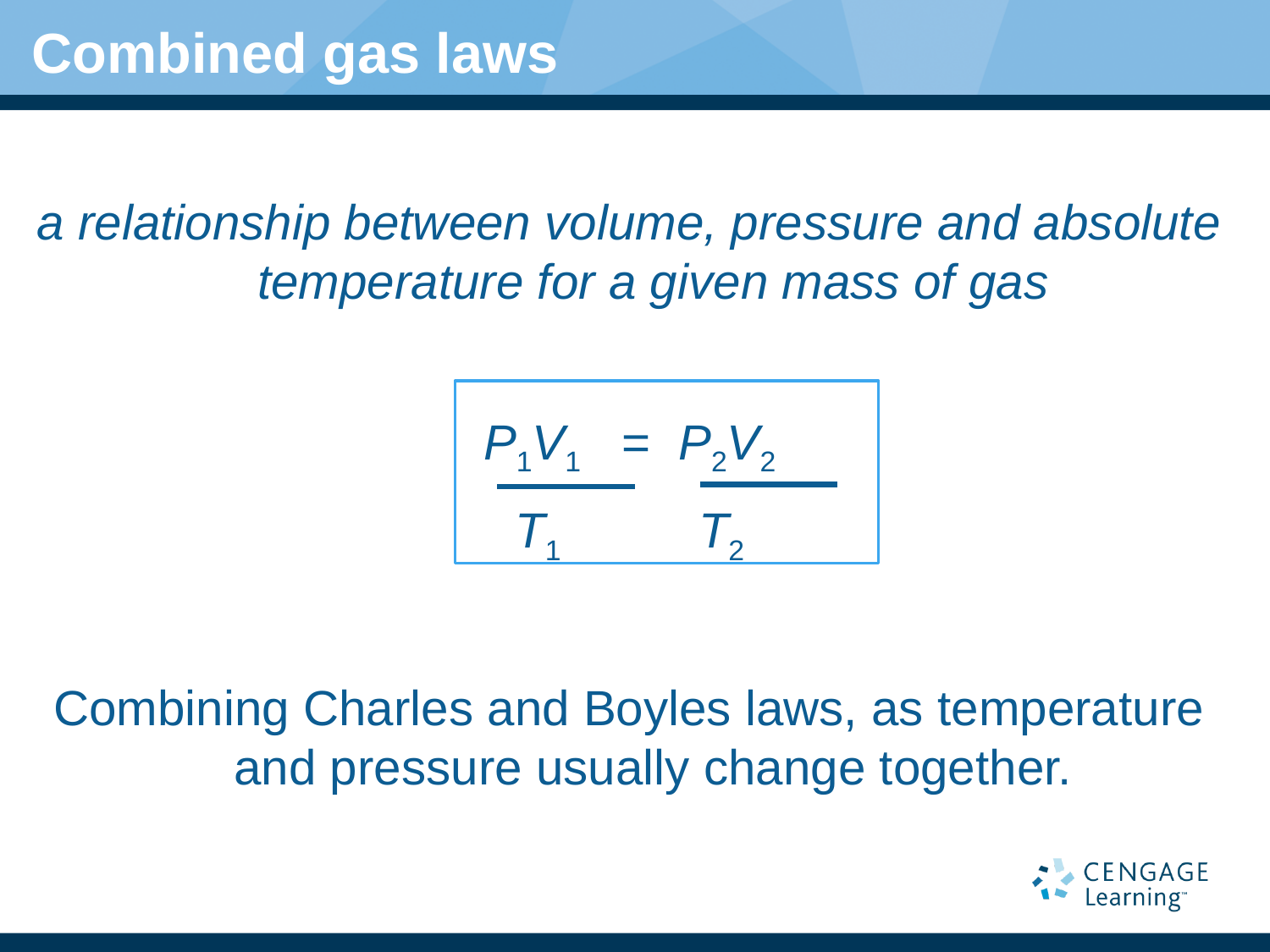

# Combined gas laws
a relationship between volume, pressure and absolute temperature for a given mass of gas

P1V1   =  P2V2
T1          T2

Combining Charles and Boyles laws, as temperature and pressure usually change together.